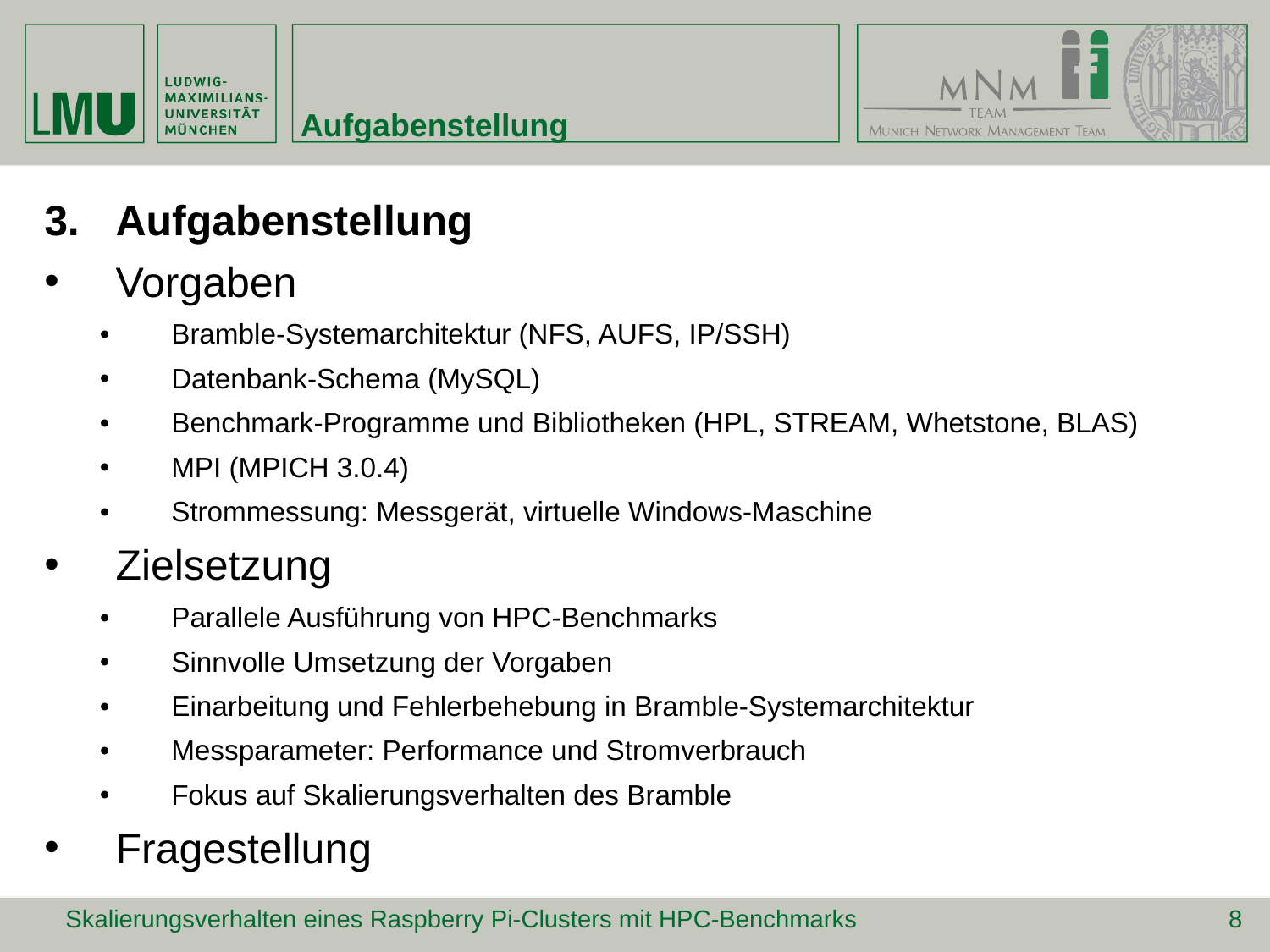

# Aufgabenstellung
Aufgabenstellung
Vorgaben
Bramble-Systemarchitektur (NFS, AUFS, IP/SSH)
Datenbank-Schema (MySQL)
Benchmark-Programme und Bibliotheken (HPL, STREAM, Whetstone, BLAS)
MPI (MPICH 3.0.4)
Strommessung: Messgerät, virtuelle Windows-Maschine
Zielsetzung
Parallele Ausführung von HPC-Benchmarks
Sinnvolle Umsetzung der Vorgaben
Einarbeitung und Fehlerbehebung in Bramble-Systemarchitektur
Messparameter: Performance und Stromverbrauch
Fokus auf Skalierungsverhalten des Bramble
Fragestellung

Skalierungsverhalten eines Raspberry Pi-Clusters mit HPC-Benchmarks
8